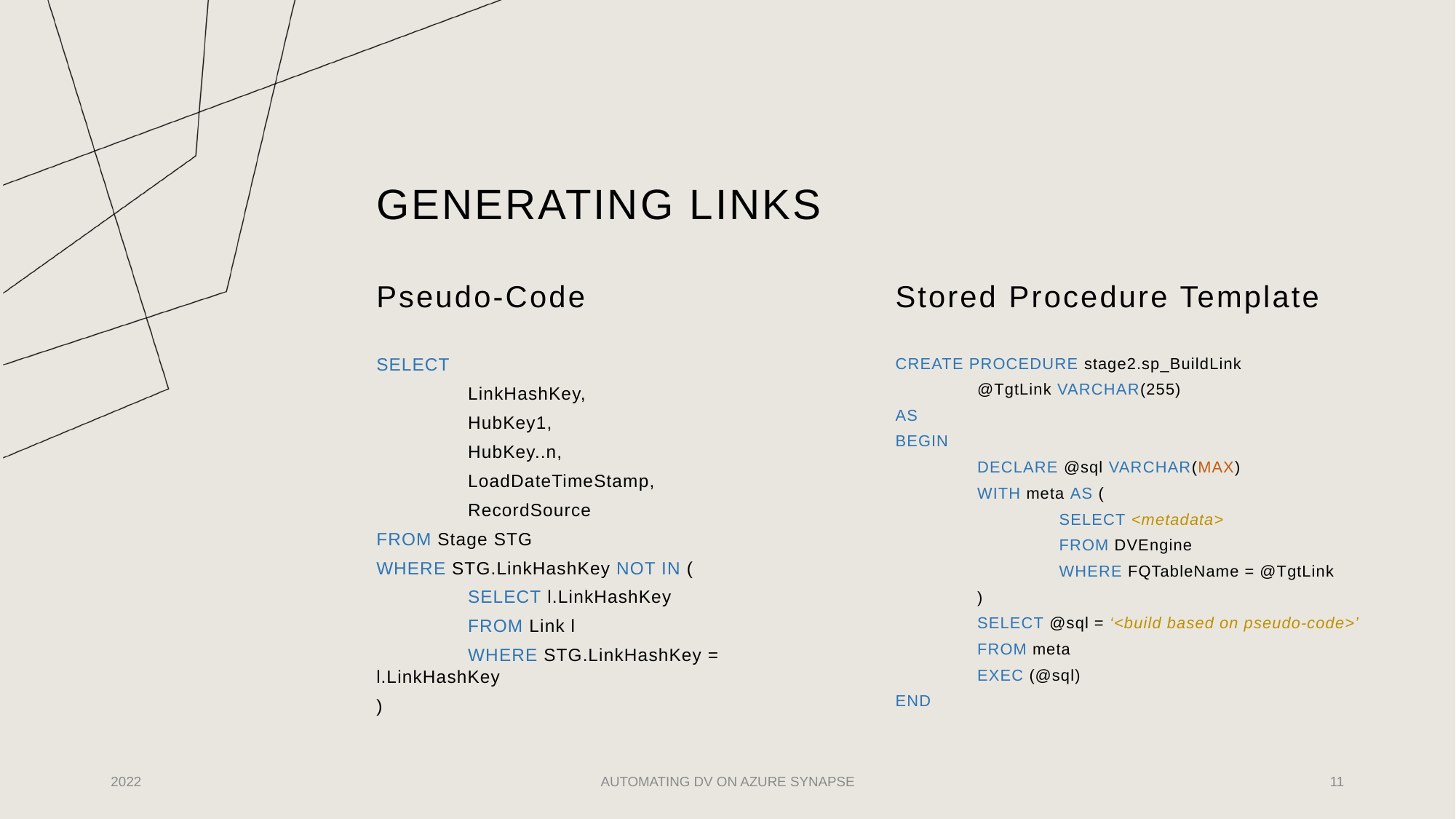

# Generating links
Pseudo-Code
Stored Procedure Template
SELECT
	LinkHashKey,
	HubKey1,
	HubKey..n,
	LoadDateTimeStamp,
	RecordSource
FROM Stage STG
WHERE STG.LinkHashKey NOT IN (
	SELECT l.LinkHashKey
	FROM Link l
	WHERE STG.LinkHashKey = l.LinkHashKey
)
CREATE PROCEDURE stage2.sp_BuildLink
	@TgtLink VARCHAR(255)
AS
BEGIN
	DECLARE @sql VARCHAR(MAX)
	WITH meta AS (
		SELECT <metadata>
		FROM DVEngine
		WHERE FQTableName = @TgtLink
	)
	SELECT @sql = ‘<build based on pseudo-code>’
	FROM meta
	EXEC (@sql)
END

2022
AUTOMATING DV ON AZURE SYNAPSE
11